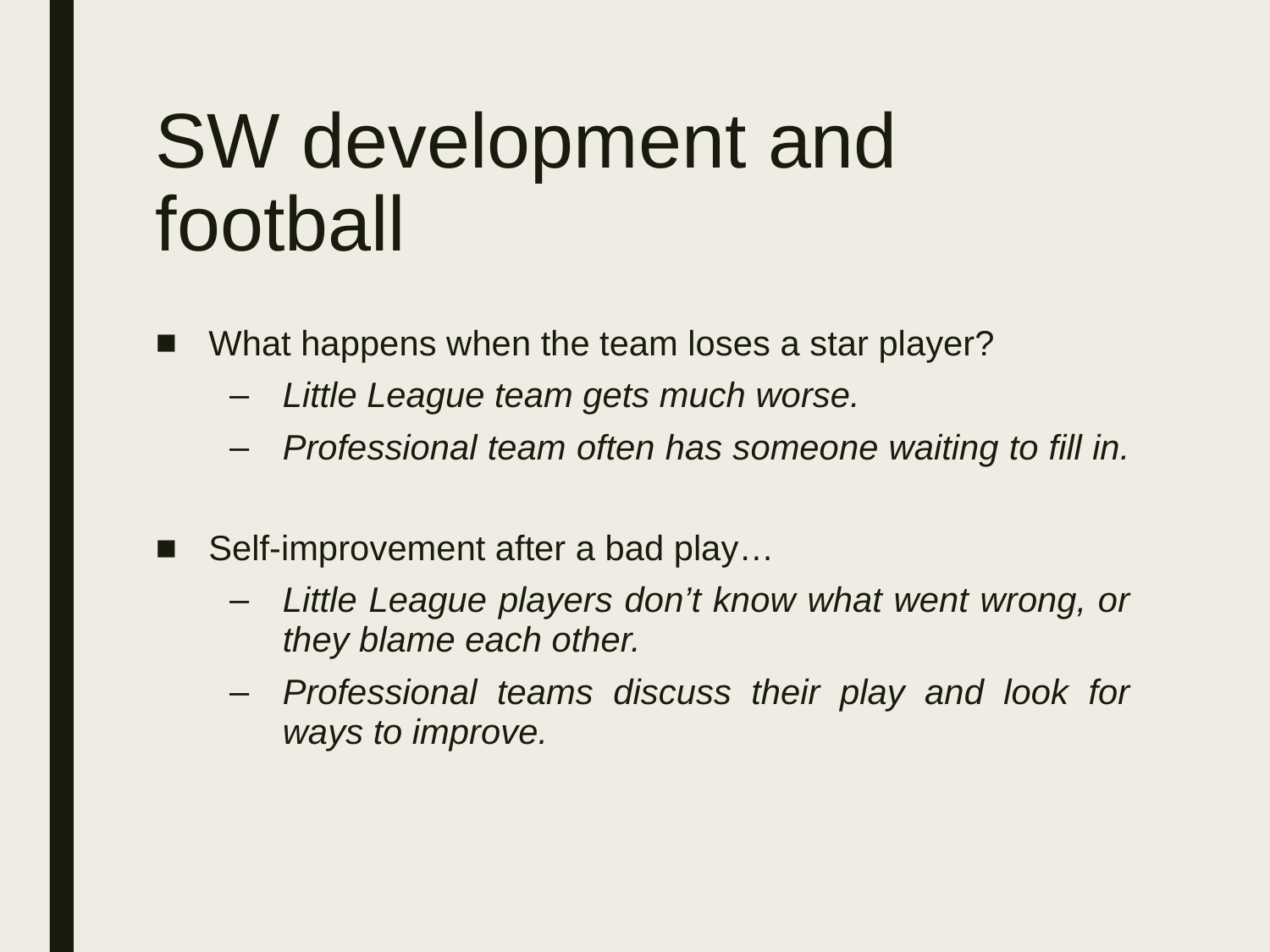

# SW development and football
What happens when the team loses a star player?
Little League team gets much worse.
Professional team often has someone waiting to fill in.
Self-improvement after a bad play…
Little League players don’t know what went wrong, or they blame each other.
Professional teams discuss their play and look for ways to improve.